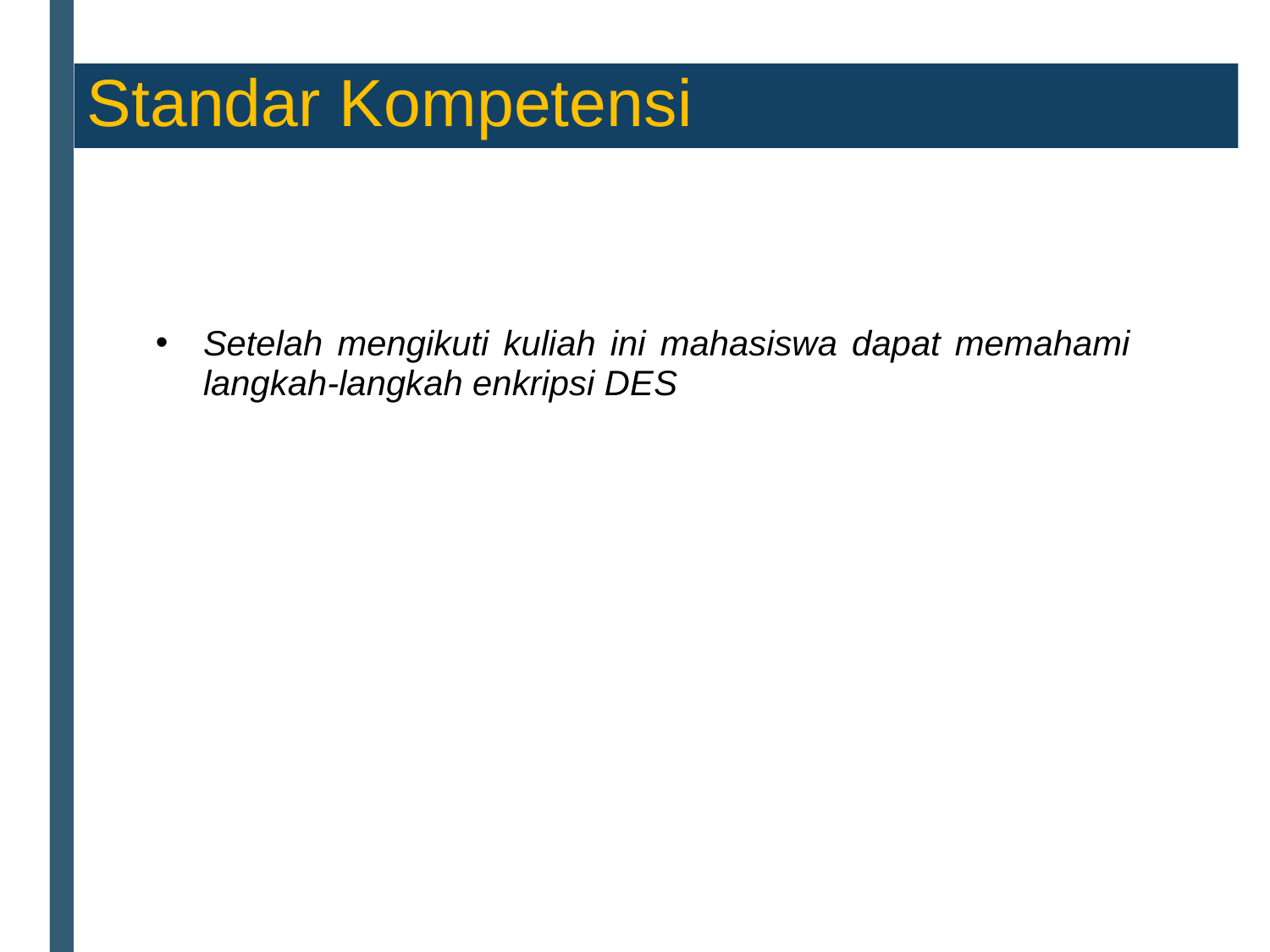

Standar Kompetensi
Setelah mengikuti kuliah ini mahasiswa dapat memahami langkah-langkah enkripsi DES